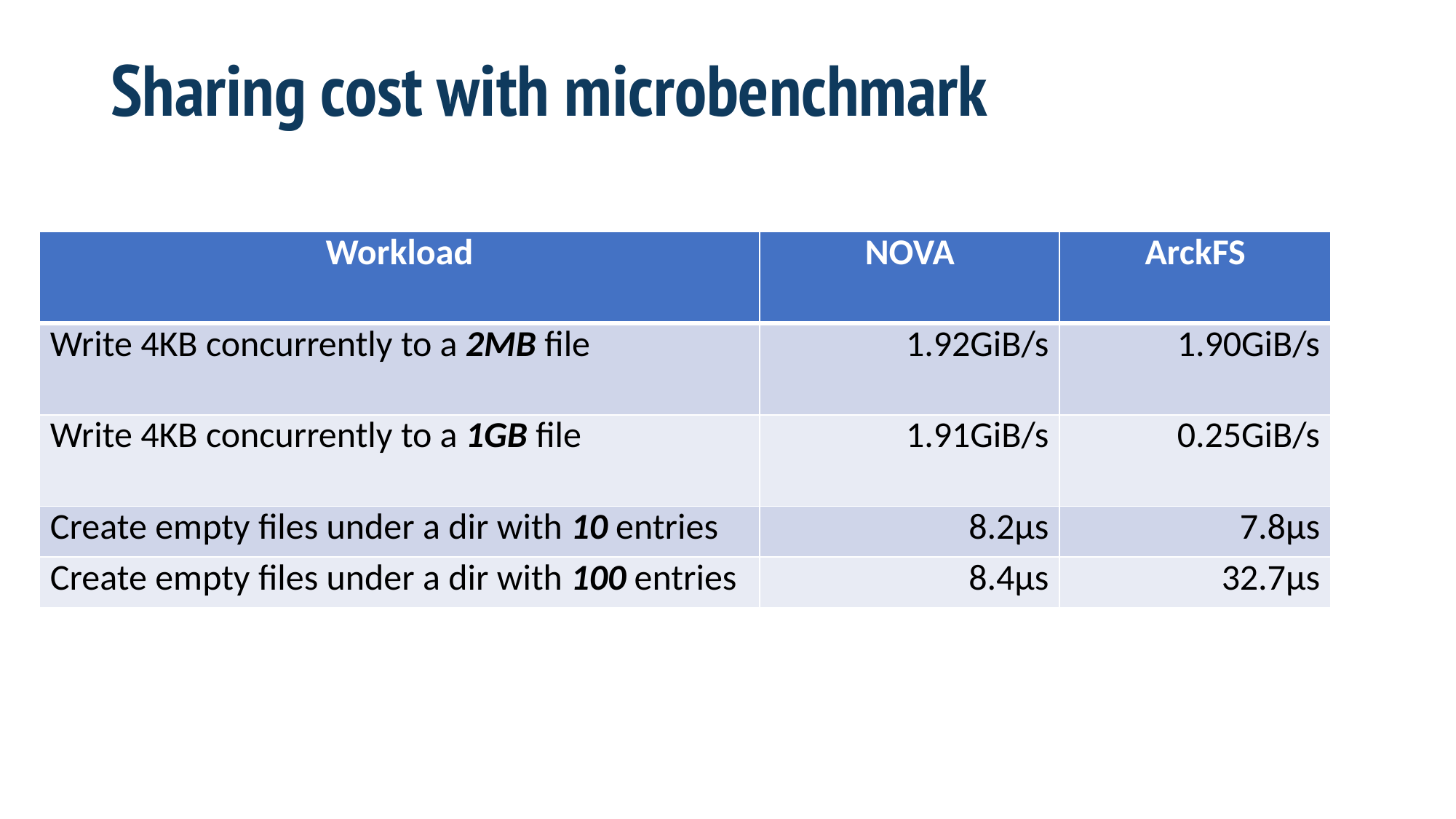

Sharing cost with microbenchmark
| Workload | NOVA | ArckFS |
| --- | --- | --- |
| Write 4KB concurrently to a 2MB file | 1.92GiB/s | 1.90GiB/s |
| Write 4KB concurrently to a 1GB file | 1.91GiB/s | 0.25GiB/s |
| Create empty files under a dir with 10 entries | 8.2μs | 7.8μs |
| Create empty files under a dir with 100 entries | 8.4μs | 32.7μs |